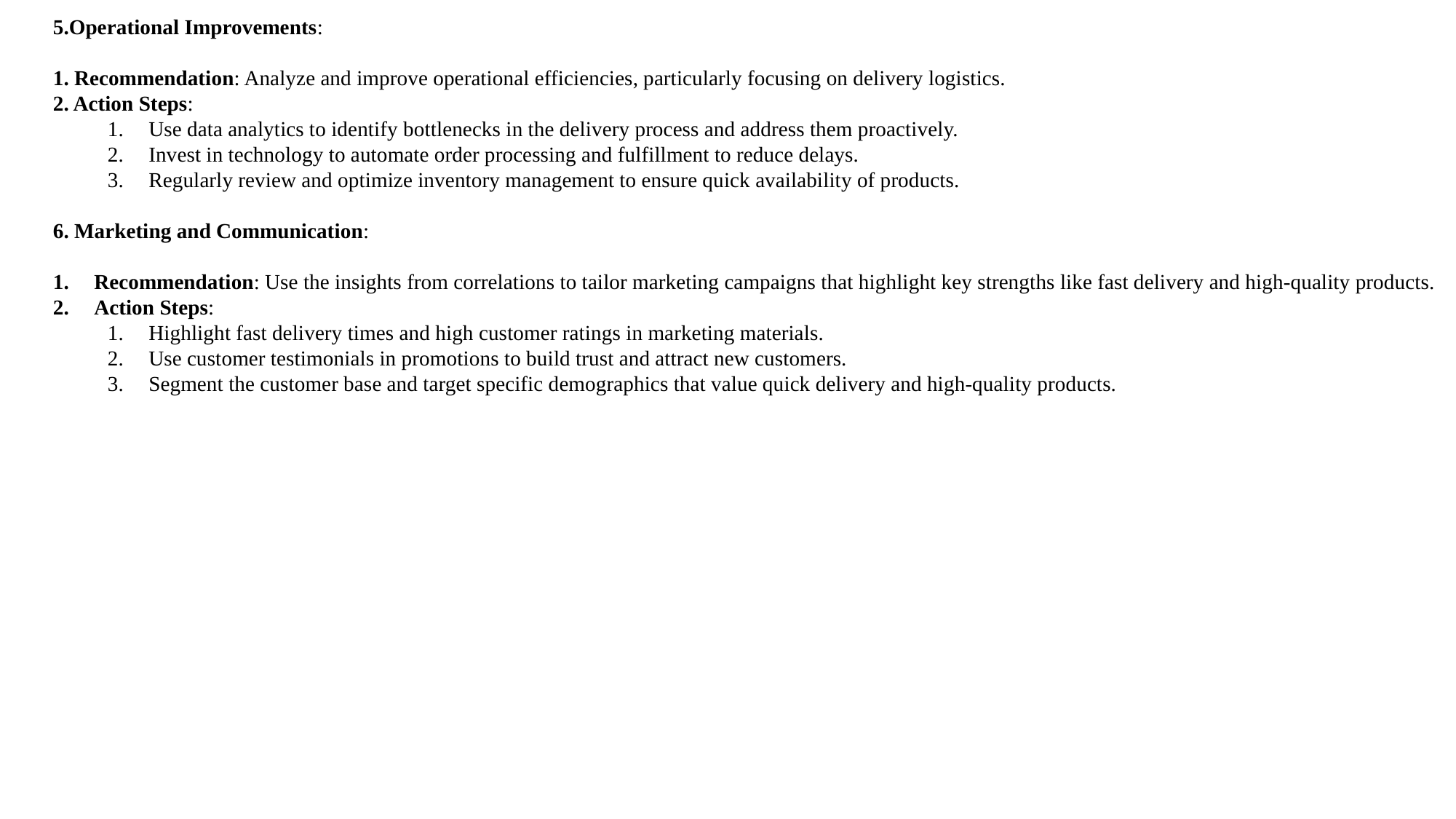

5.Operational Improvements:

1. Recommendation: Analyze and improve operational efficiencies, particularly focusing on delivery logistics.
2. Action Steps:
Use data analytics to identify bottlenecks in the delivery process and address them proactively.
Invest in technology to automate order processing and fulfillment to reduce delays.
Regularly review and optimize inventory management to ensure quick availability of products.

6. Marketing and Communication:

Recommendation: Use the insights from correlations to tailor marketing campaigns that highlight key strengths like fast delivery and high-quality products.
Action Steps:
Highlight fast delivery times and high customer ratings in marketing materials.
Use customer testimonials in promotions to build trust and attract new customers.
Segment the customer base and target specific demographics that value quick delivery and high-quality products.